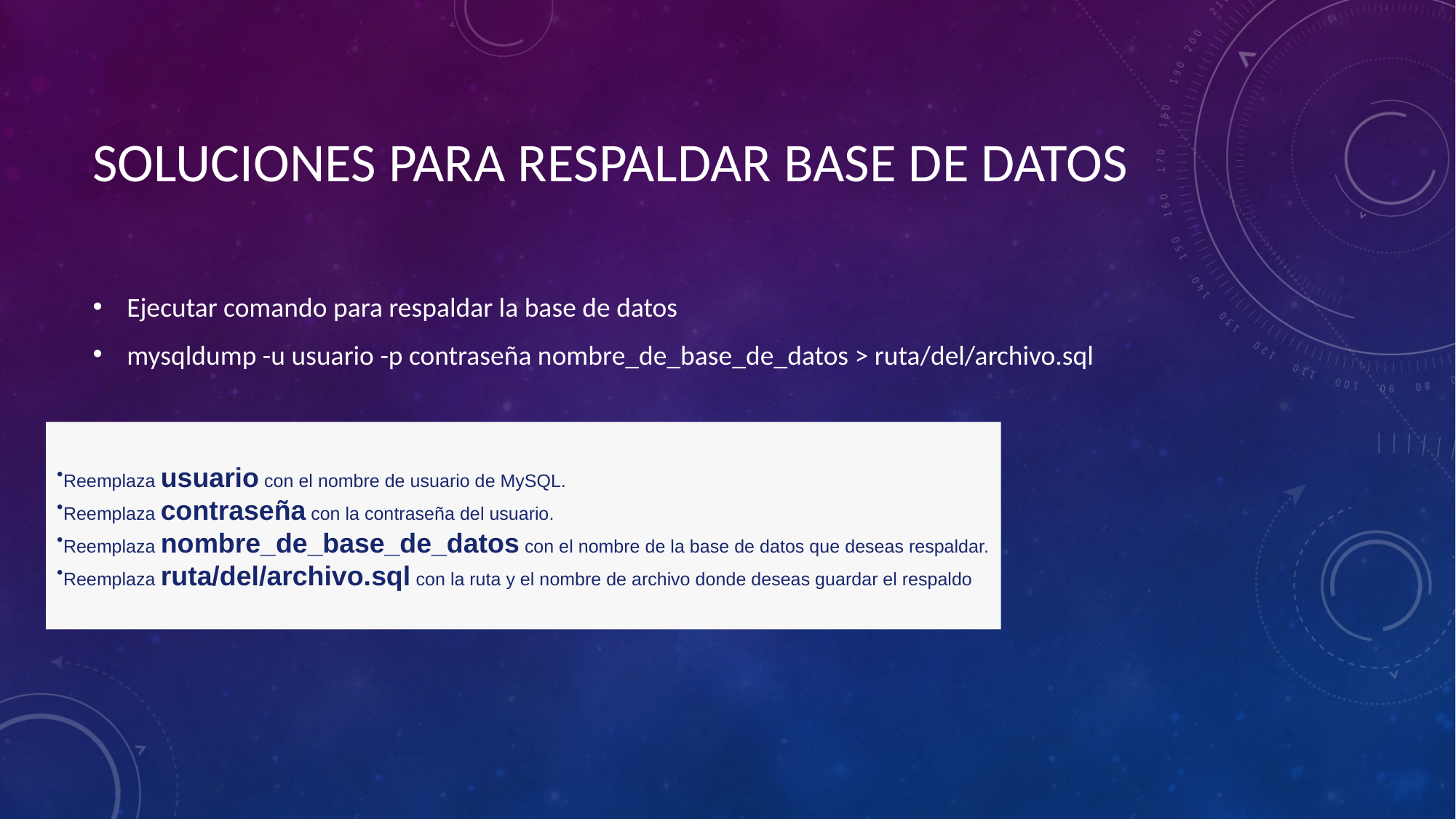

# Soluciones para respaldar base de datos
Ejecutar comando para respaldar la base de datos
mysqldump -u usuario -p contraseña nombre_de_base_de_datos > ruta/del/archivo.sql

Reemplaza usuario con el nombre de usuario de MySQL.
Reemplaza contraseña con la contraseña del usuario.
Reemplaza nombre_de_base_de_datos con el nombre de la base de datos que deseas respaldar.
Reemplaza ruta/del/archivo.sql con la ruta y el nombre de archivo donde deseas guardar el respaldo